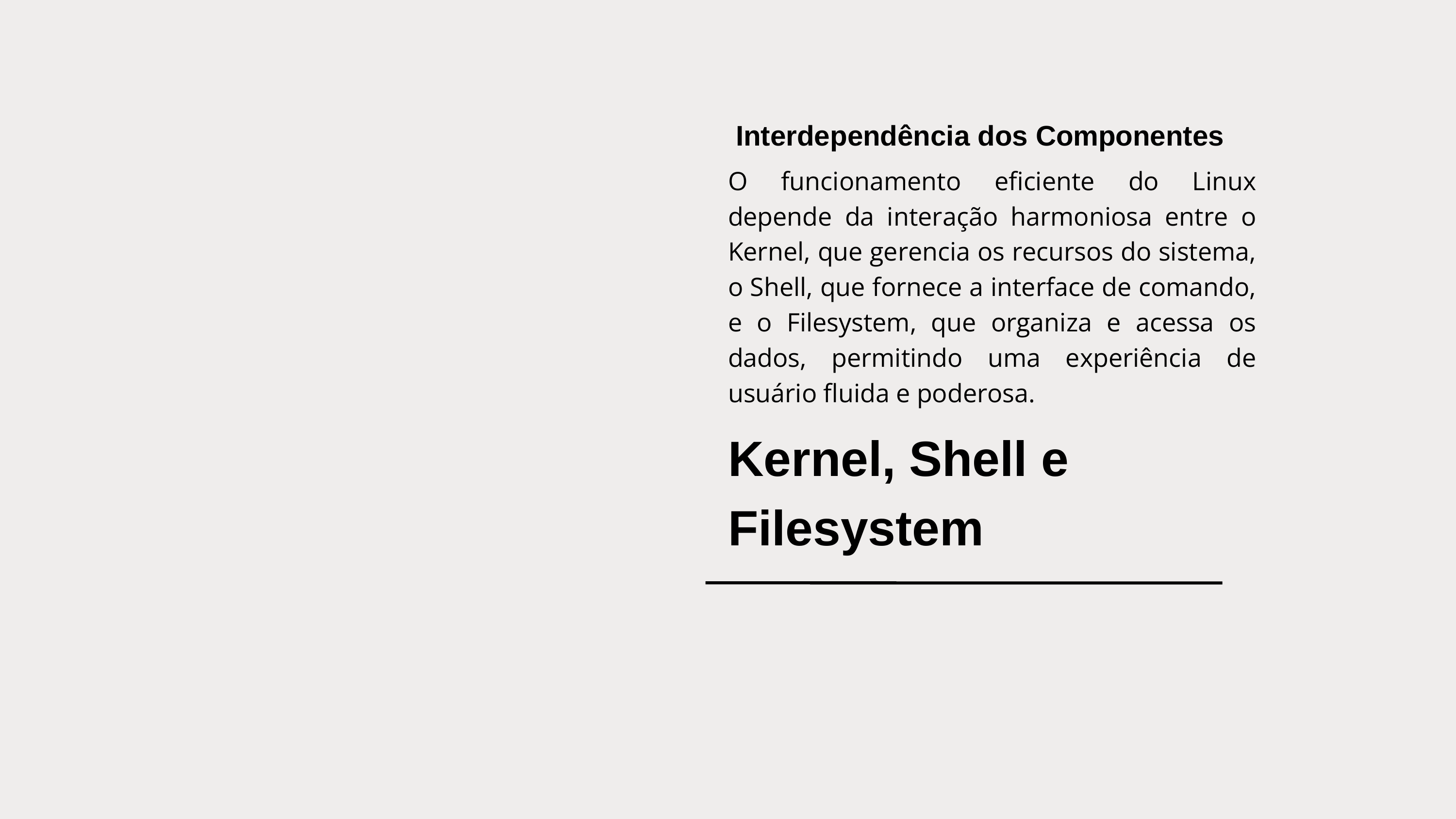

Interdependência dos Componentes
O funcionamento eficiente do Linux depende da interação harmoniosa entre o Kernel, que gerencia os recursos do sistema, o Shell, que fornece a interface de comando, e o Filesystem, que organiza e acessa os dados, permitindo uma experiência de usuário fluida e poderosa.

Kernel, Shell e Filesystem